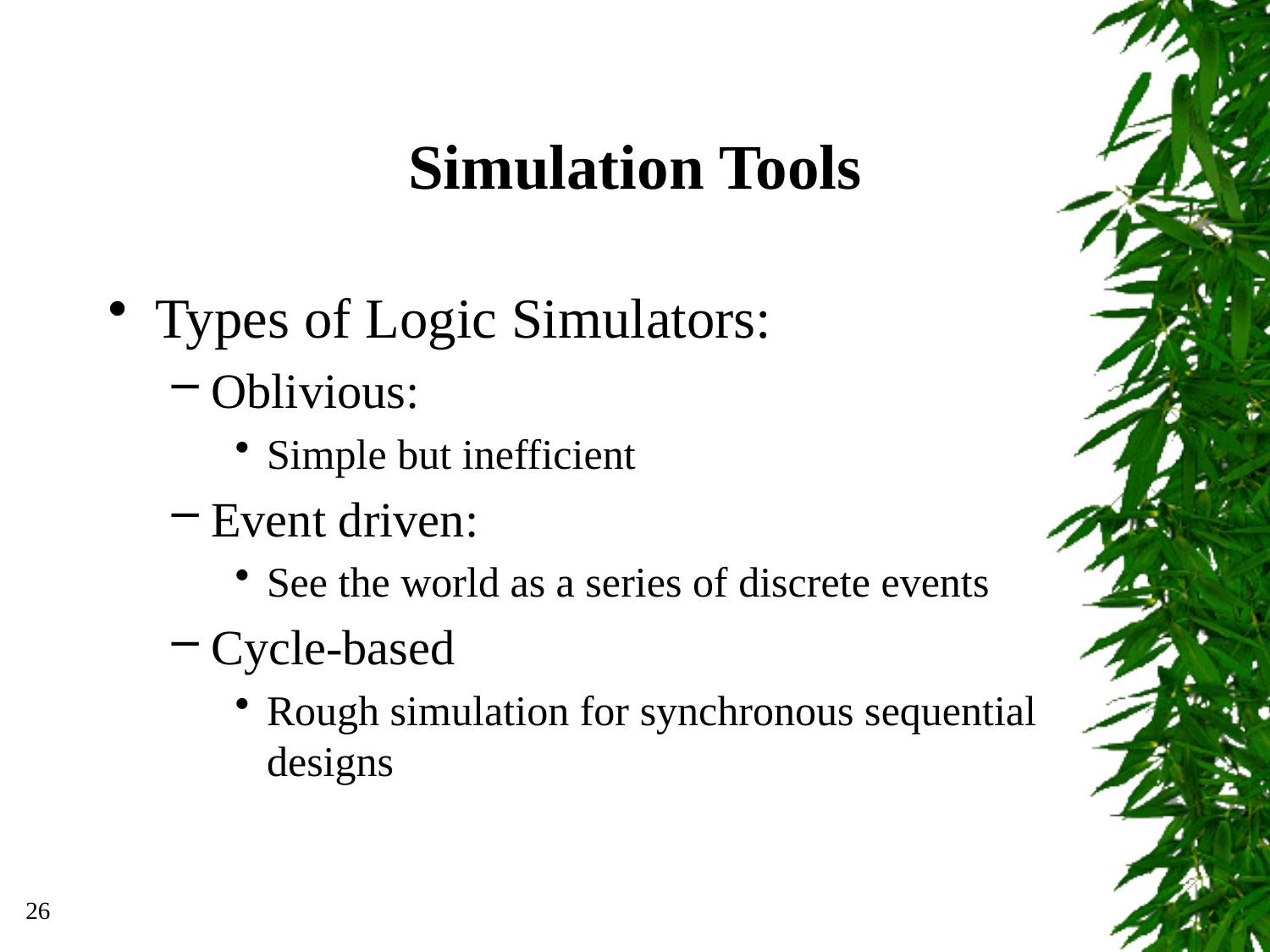

# Simulation Tools
Types of Logic Simulators:
Oblivious:
Simple but inefficient
Event driven:
See the world as a series of discrete events
Cycle-based
Rough simulation for synchronous sequential designs
26